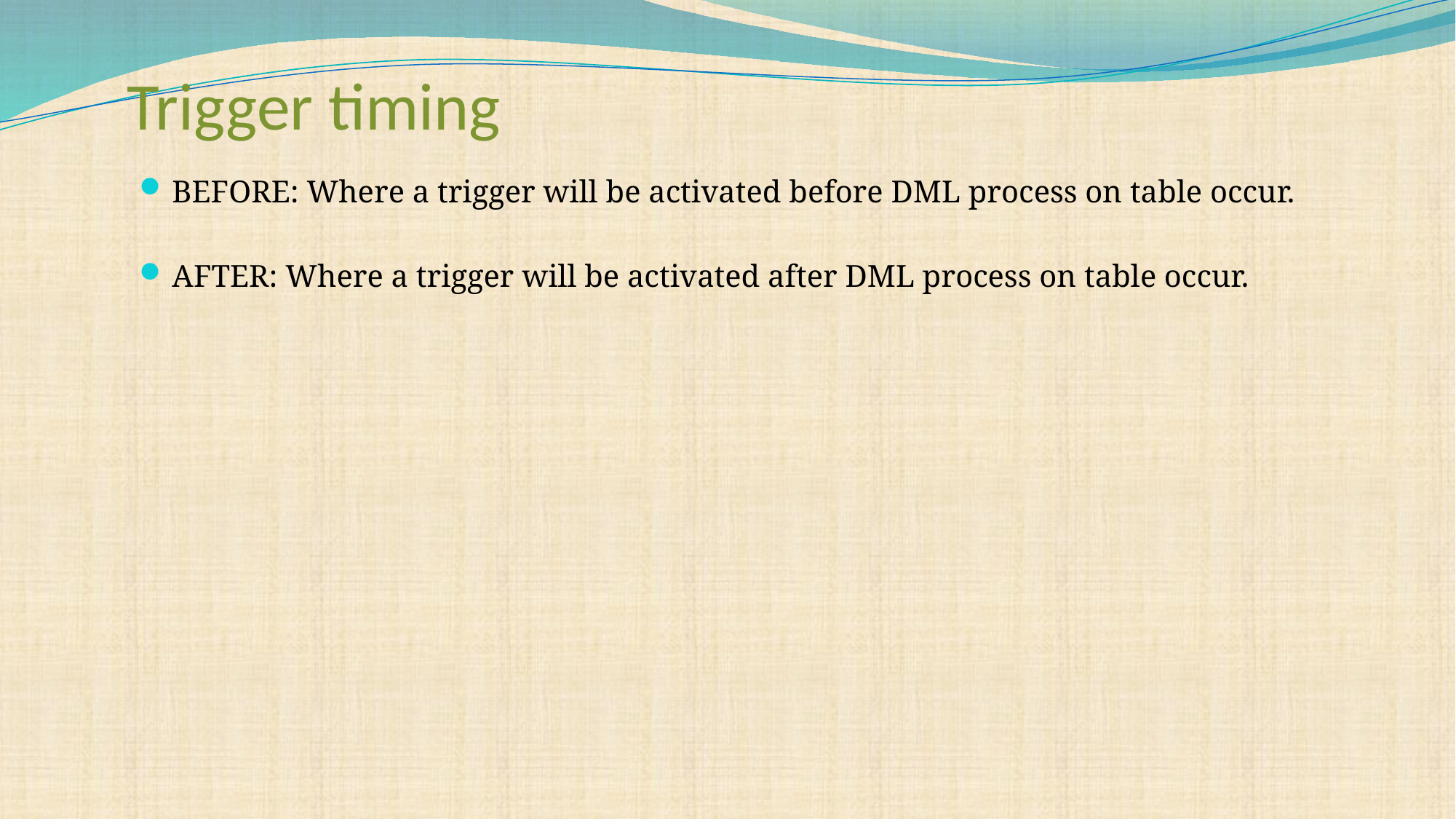

# Trigger timing
BEFORE: Where a trigger will be activated before DML process on table occur.

AFTER: Where a trigger will be activated after DML process on table occur.